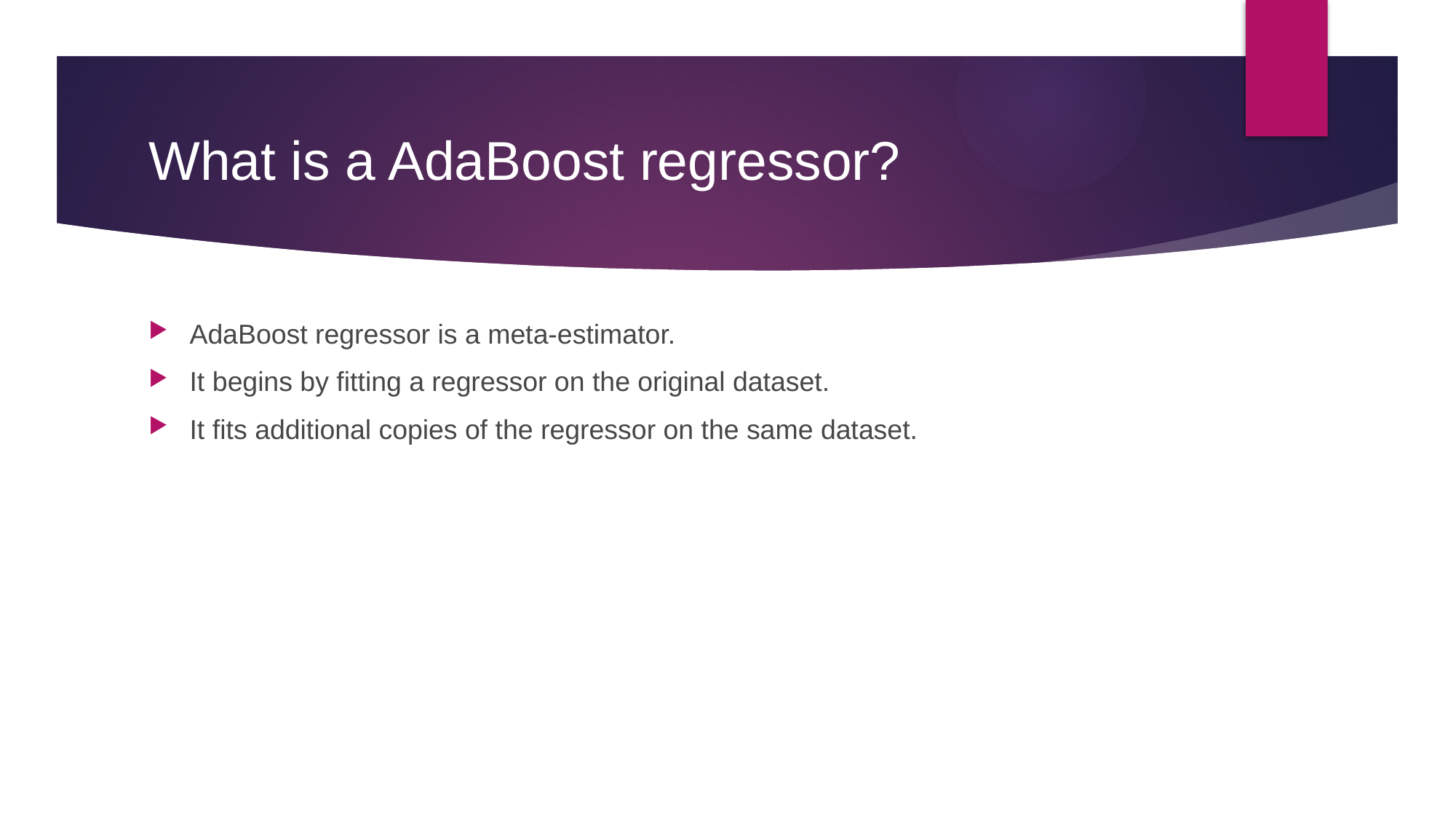

# What is a AdaBoost regressor?
AdaBoost regressor is a meta-estimator.
It begins by fitting a regressor on the original dataset.
It fits additional copies of the regressor on the same dataset.